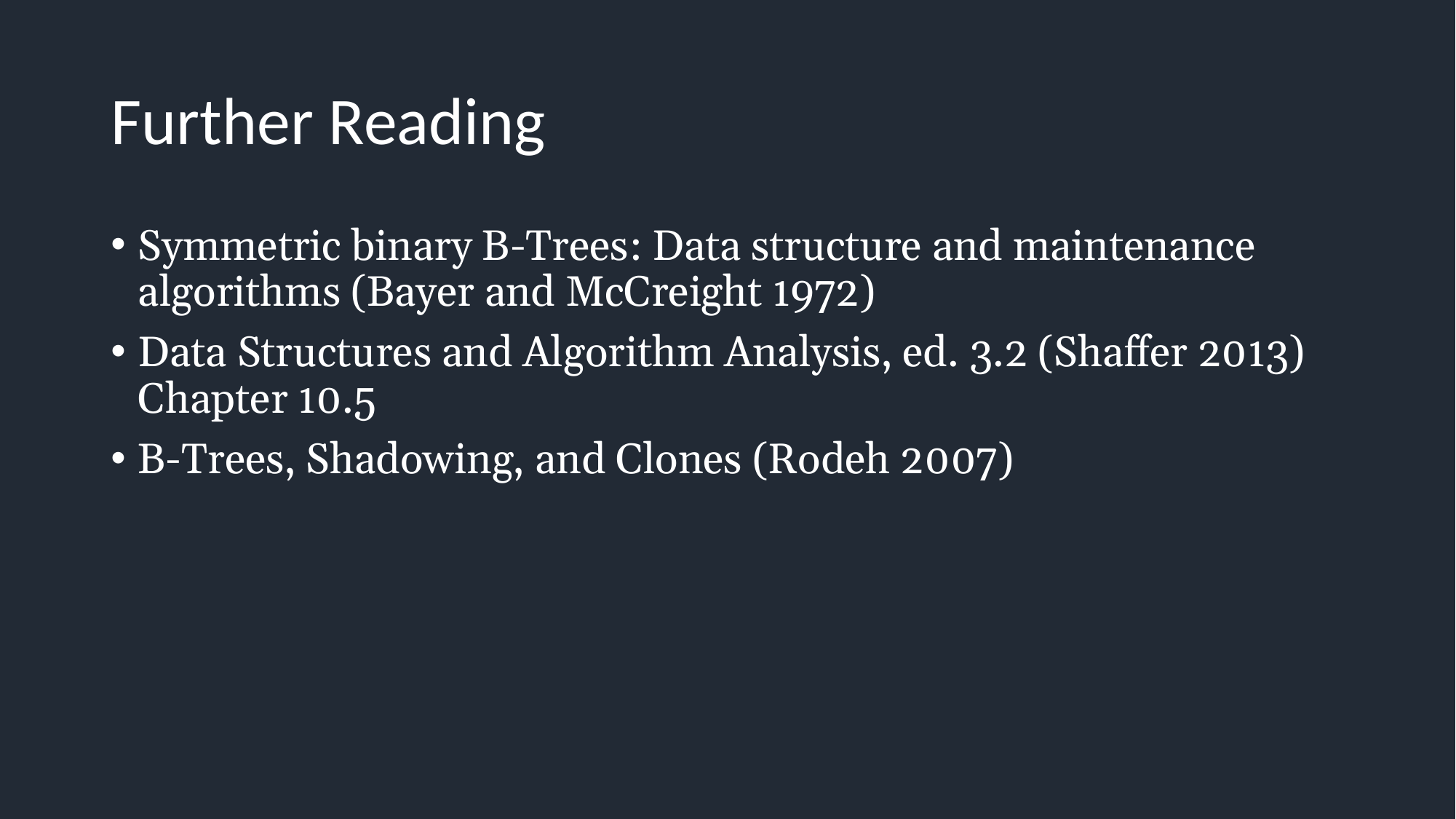

# Further Reading
Symmetric binary B-Trees: Data structure and maintenance algorithms (Bayer and McCreight 1972)
Data Structures and Algorithm Analysis, ed. 3.2 (Shaffer 2013) Chapter 10.5
B-Trees, Shadowing, and Clones (Rodeh 2007)